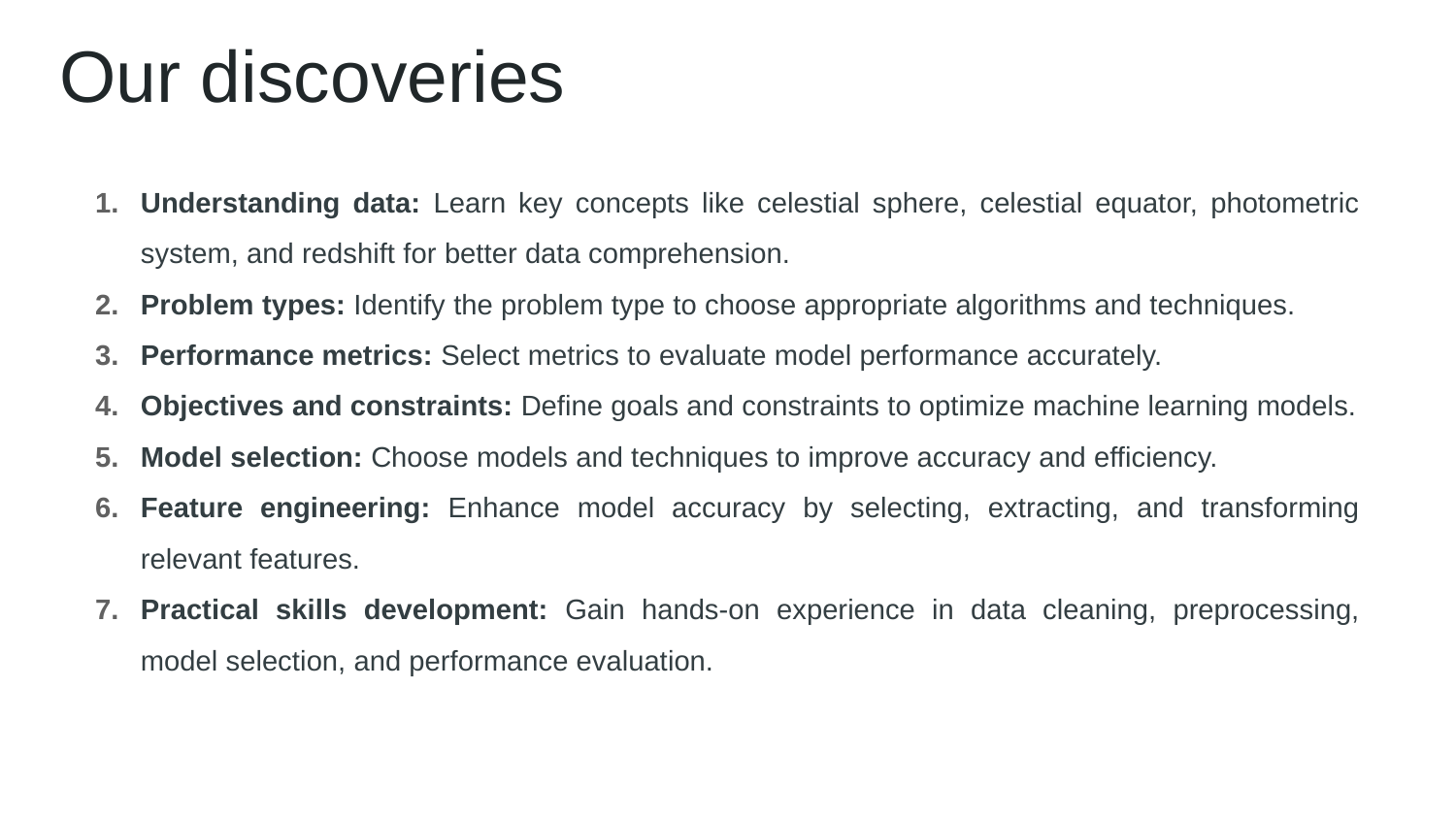

Our discoveries
Understanding data: Learn key concepts like celestial sphere, celestial equator, photometric system, and redshift for better data comprehension.
Problem types: Identify the problem type to choose appropriate algorithms and techniques.
Performance metrics: Select metrics to evaluate model performance accurately.
Objectives and constraints: Define goals and constraints to optimize machine learning models.
Model selection: Choose models and techniques to improve accuracy and efficiency.
Feature engineering: Enhance model accuracy by selecting, extracting, and transforming relevant features.
Practical skills development: Gain hands-on experience in data cleaning, preprocessing, model selection, and performance evaluation.